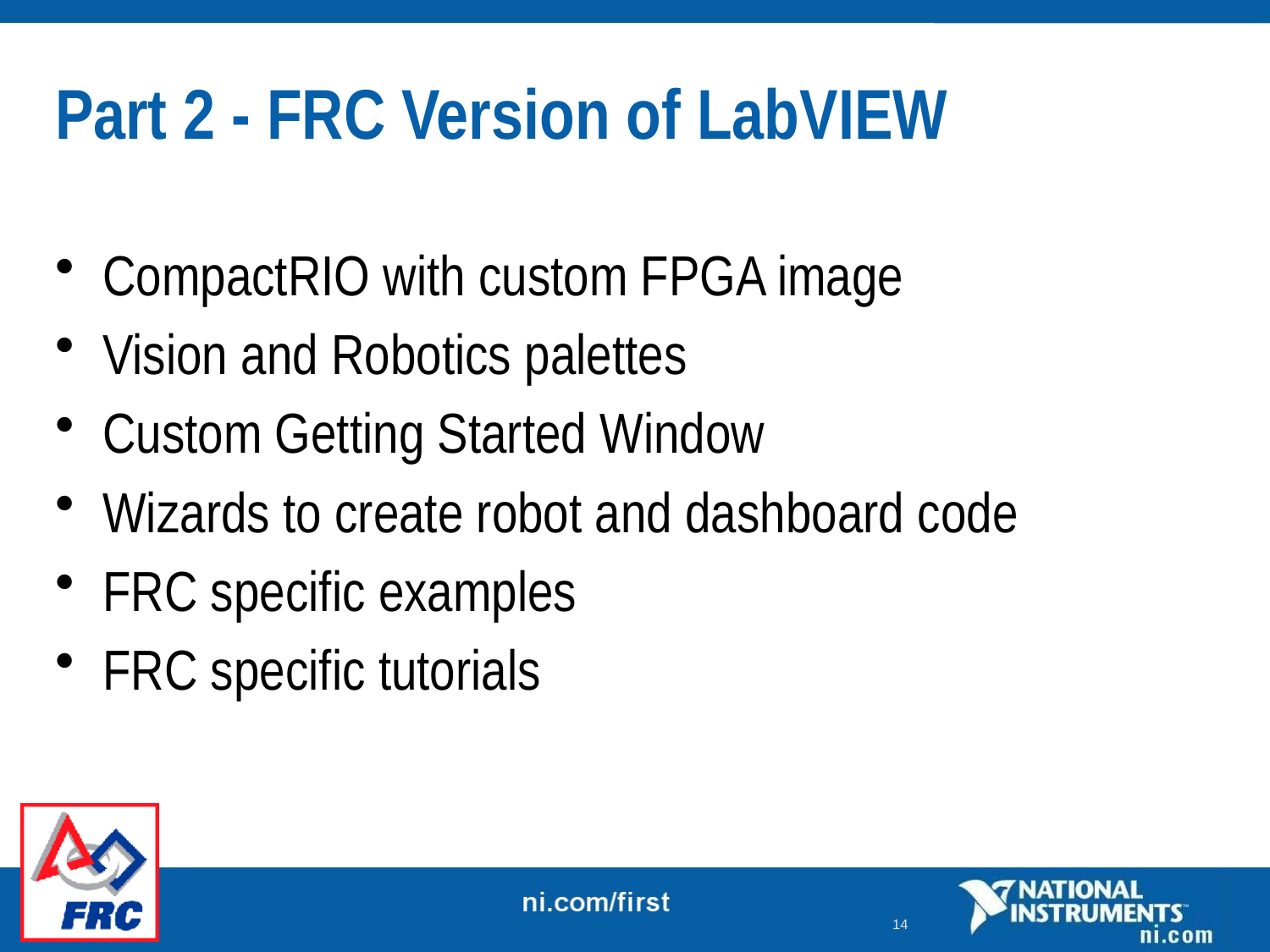

# Part 2 - FRC Version of LabVIEW
CompactRIO with custom FPGA image
Vision and Robotics palettes
Custom Getting Started Window
Wizards to create robot and dashboard code
FRC specific examples
FRC specific tutorials